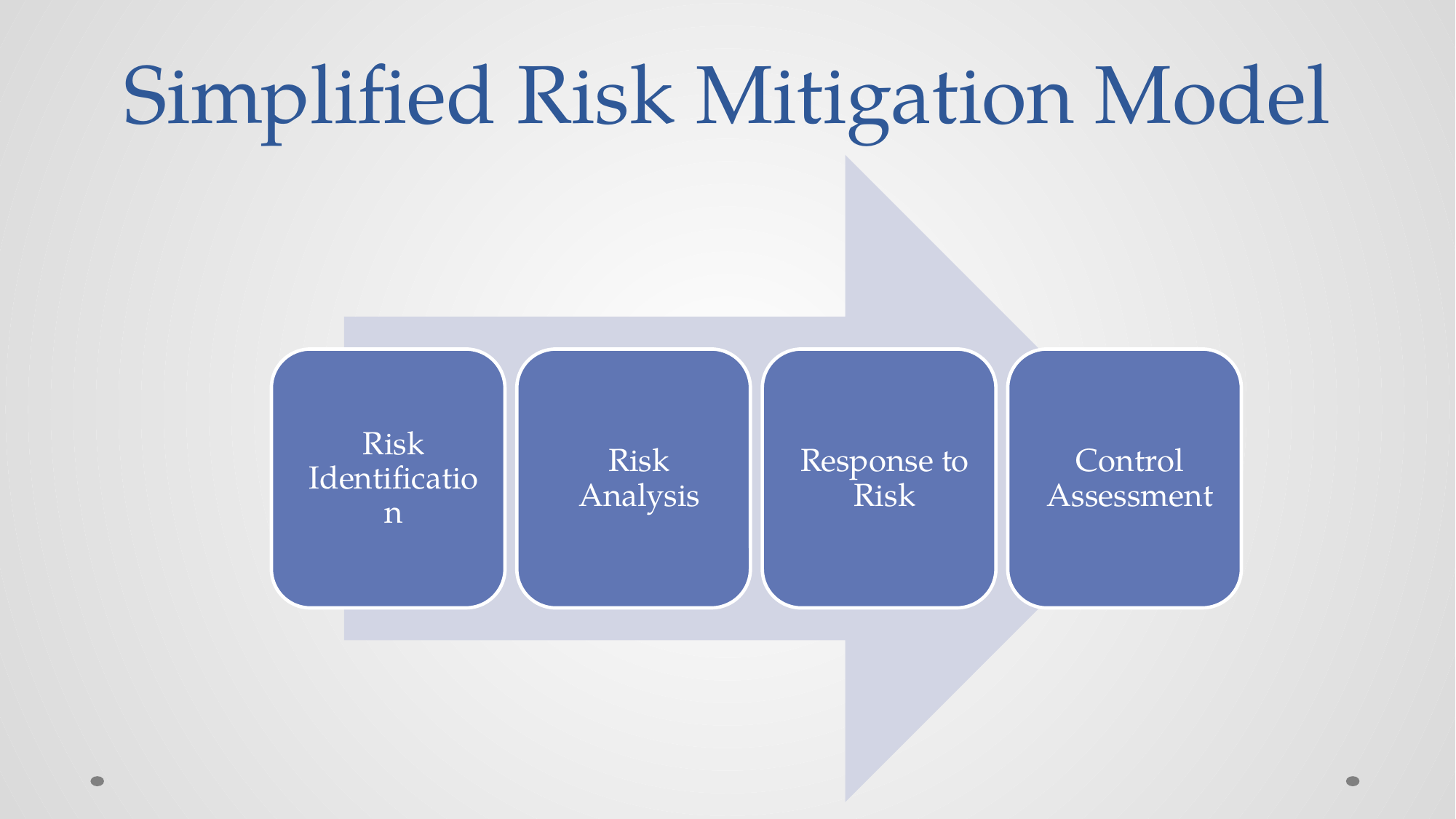

# Simplified Risk Mitigation Model
Risk Identification
Risk Analysis
Response to Risk
Control Assessment